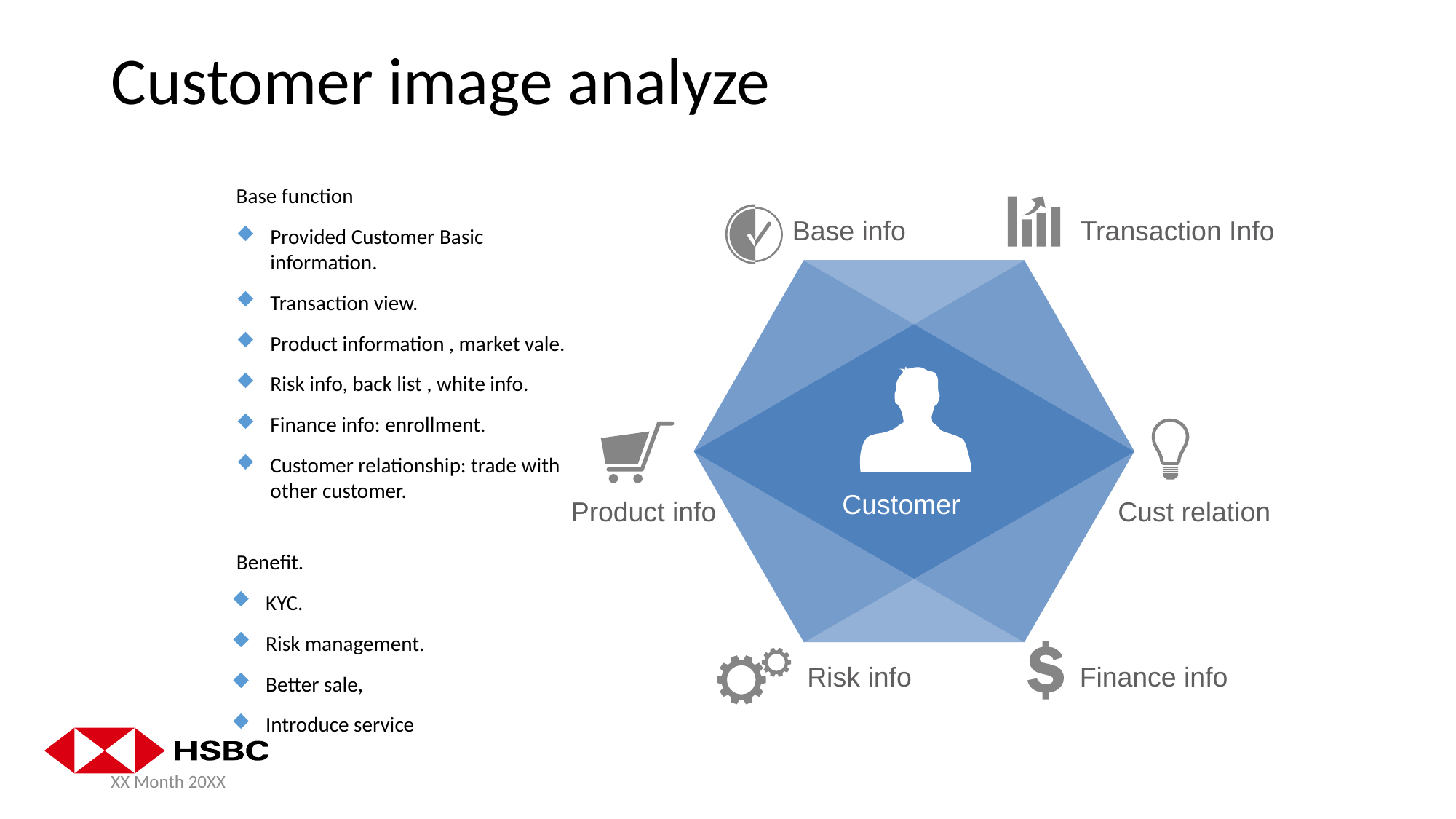

# Customer image analyze
Base function
Provided Customer Basic information.
Transaction view.
Product information , market vale.
Risk info, back list , white info.
Finance info: enrollment.
Customer relationship: trade with other customer.

Base info
Transaction Info

Customer
Product info
Cust relation
 Benefit.
KYC.
Risk management.
Better sale,
Introduce service

Risk info
Finance info
XX Month 20XX
INTERNAL
10